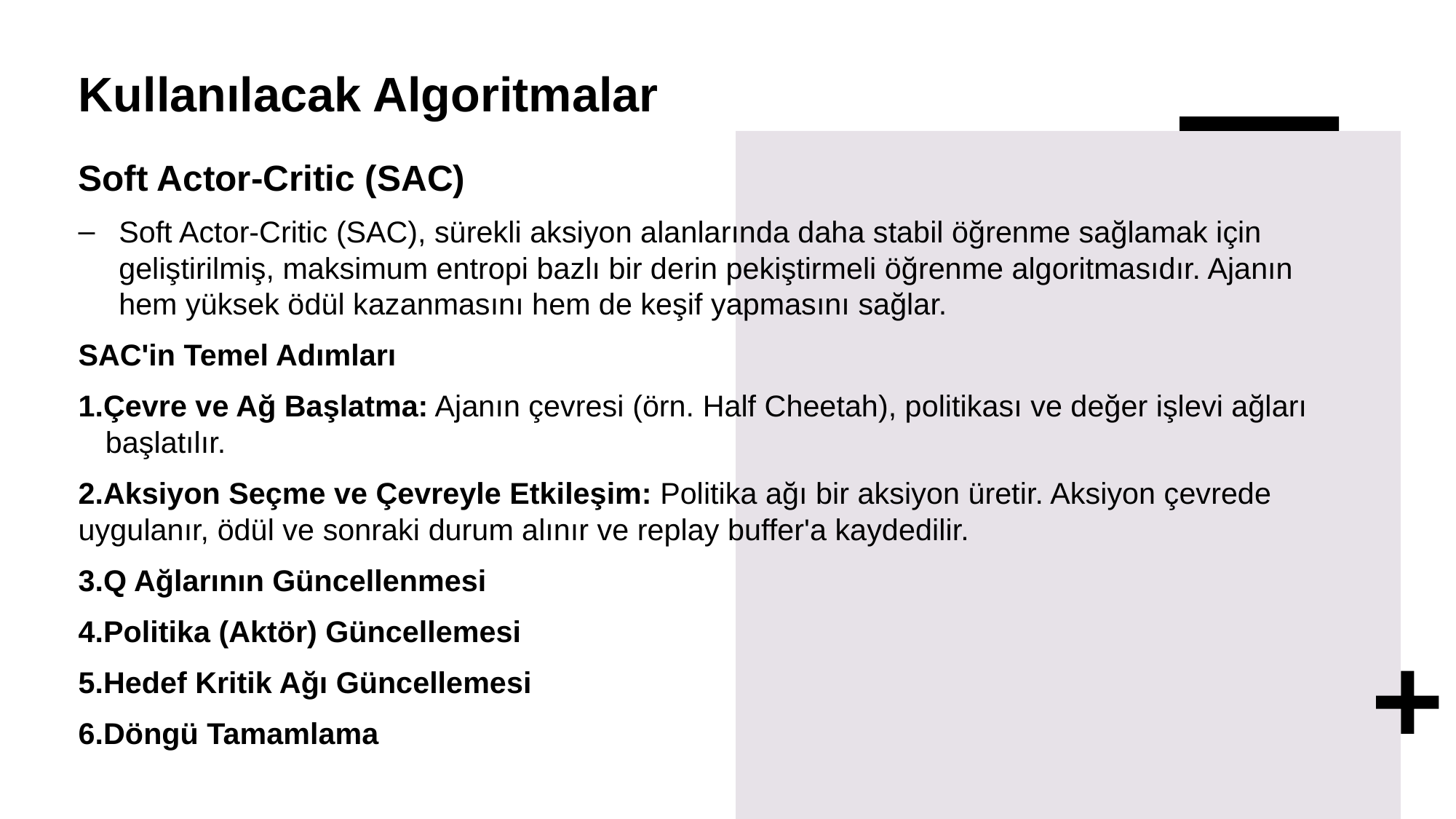

# Kullanılacak Algoritmalar
Soft Actor-Critic (SAC)
Soft Actor-Critic (SAC), sürekli aksiyon alanlarında daha stabil öğrenme sağlamak için geliştirilmiş, maksimum entropi bazlı bir derin pekiştirmeli öğrenme algoritmasıdır. Ajanın hem yüksek ödül kazanmasını hem de keşif yapmasını sağlar.
SAC'in Temel Adımları
1.Çevre ve Ağ Başlatma: Ajanın çevresi (örn. Half Cheetah), politikası ve değer işlevi ağları başlatılır.
2.Aksiyon Seçme ve Çevreyle Etkileşim: Politika ağı bir aksiyon üretir. Aksiyon çevrede uygulanır, ödül ve sonraki durum alınır ve replay buffer'a kaydedilir.
3.Q Ağlarının Güncellenmesi
4.Politika (Aktör) Güncellemesi
5.Hedef Kritik Ağı Güncellemesi
6.Döngü Tamamlama